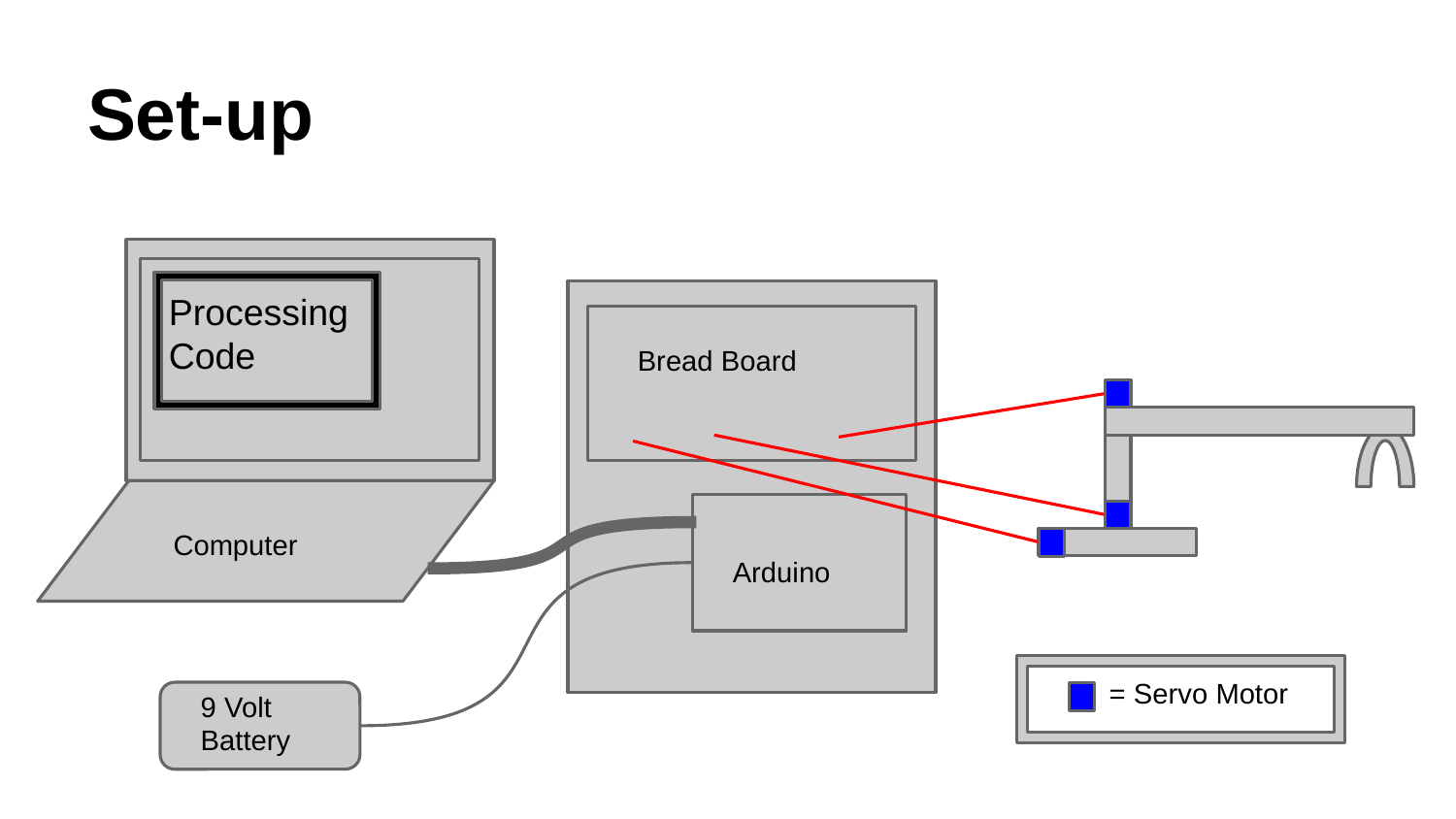

# Set-up

Processing Code

Bread Board

Computer

Arduino

= Servo Motor
9 Volt Battery